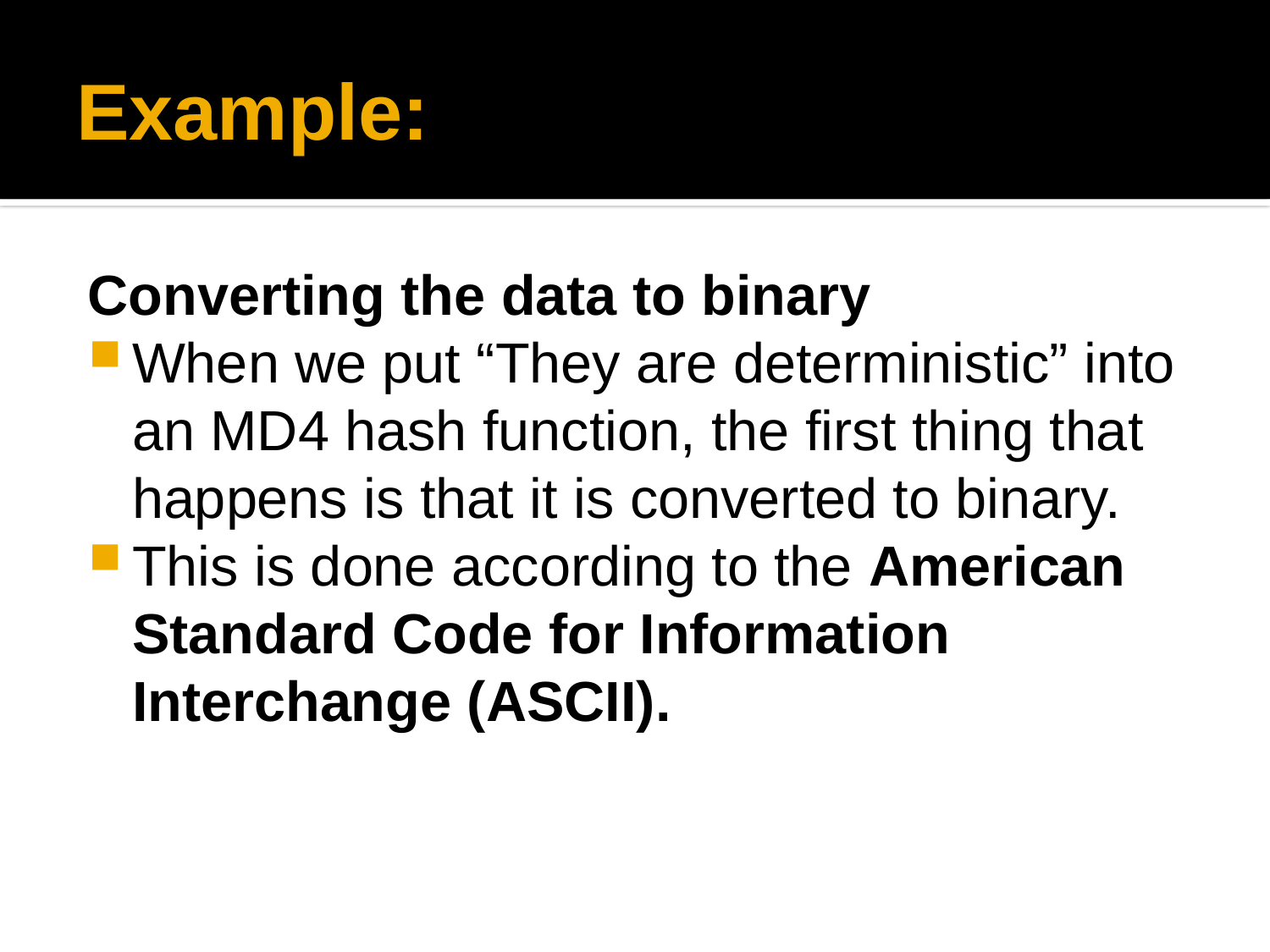

# Example:
Converting the data to binary
When we put “They are deterministic” into an MD4 hash function, the first thing that happens is that it is converted to binary.
This is done according to the American Standard Code for Information Interchange (ASCII).